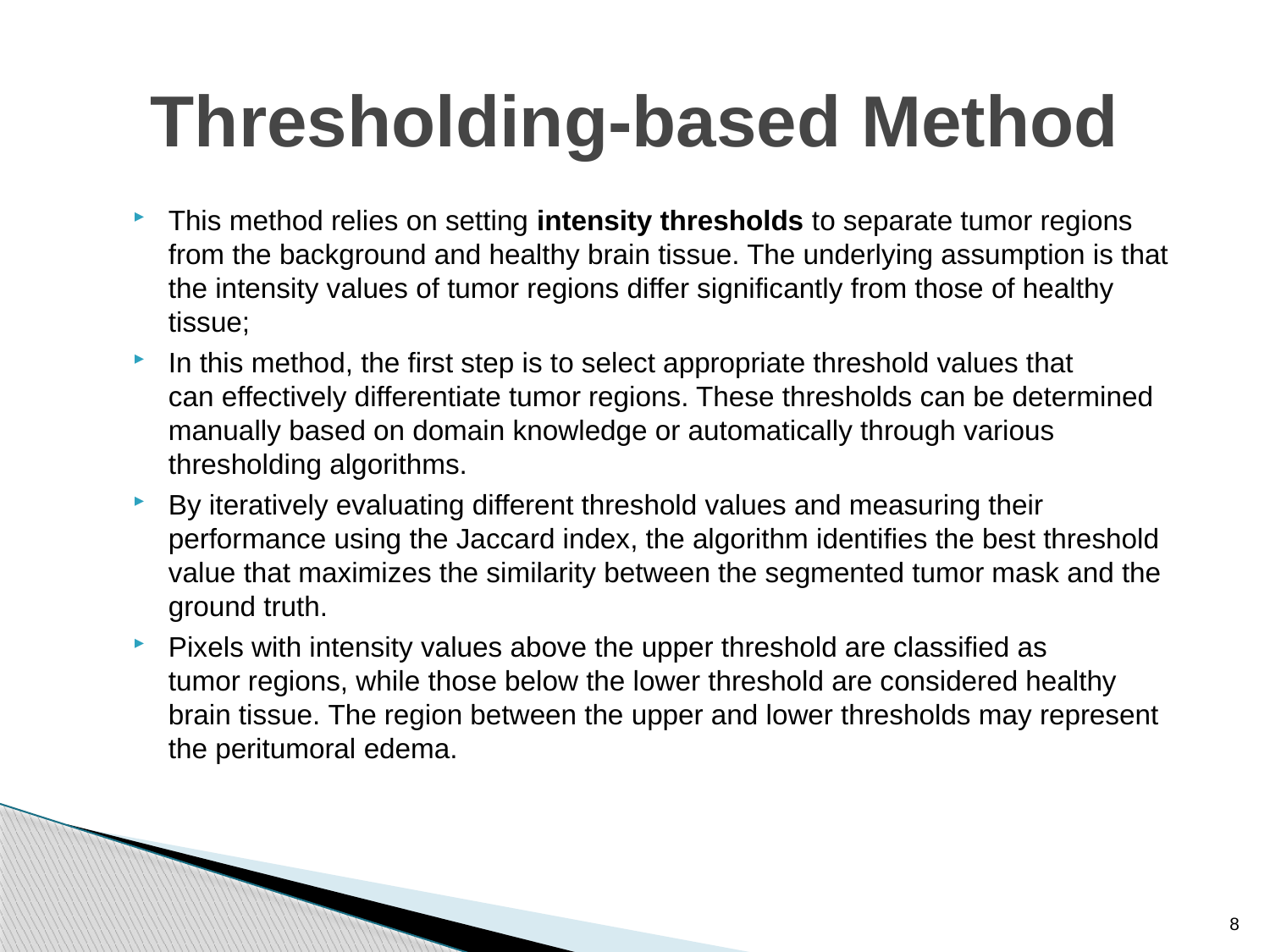

# Thresholding-based Method
This method relies on setting intensity thresholds to separate tumor regions from the background and healthy brain tissue. The underlying assumption is that the intensity values of tumor regions differ significantly from those of healthy tissue;
In this method, the first step is to select appropriate threshold values that can effectively differentiate tumor regions. These thresholds can be determined manually based on domain knowledge or automatically through various thresholding algorithms.
By iteratively evaluating different threshold values and measuring their performance using the Jaccard index, the algorithm identifies the best threshold value that maximizes the similarity between the segmented tumor mask and the ground truth.
Pixels with intensity values above the upper threshold are classified as tumor regions, while those below the lower threshold are considered healthy brain tissue. The region between the upper and lower thresholds may represent the peritumoral edema.

8